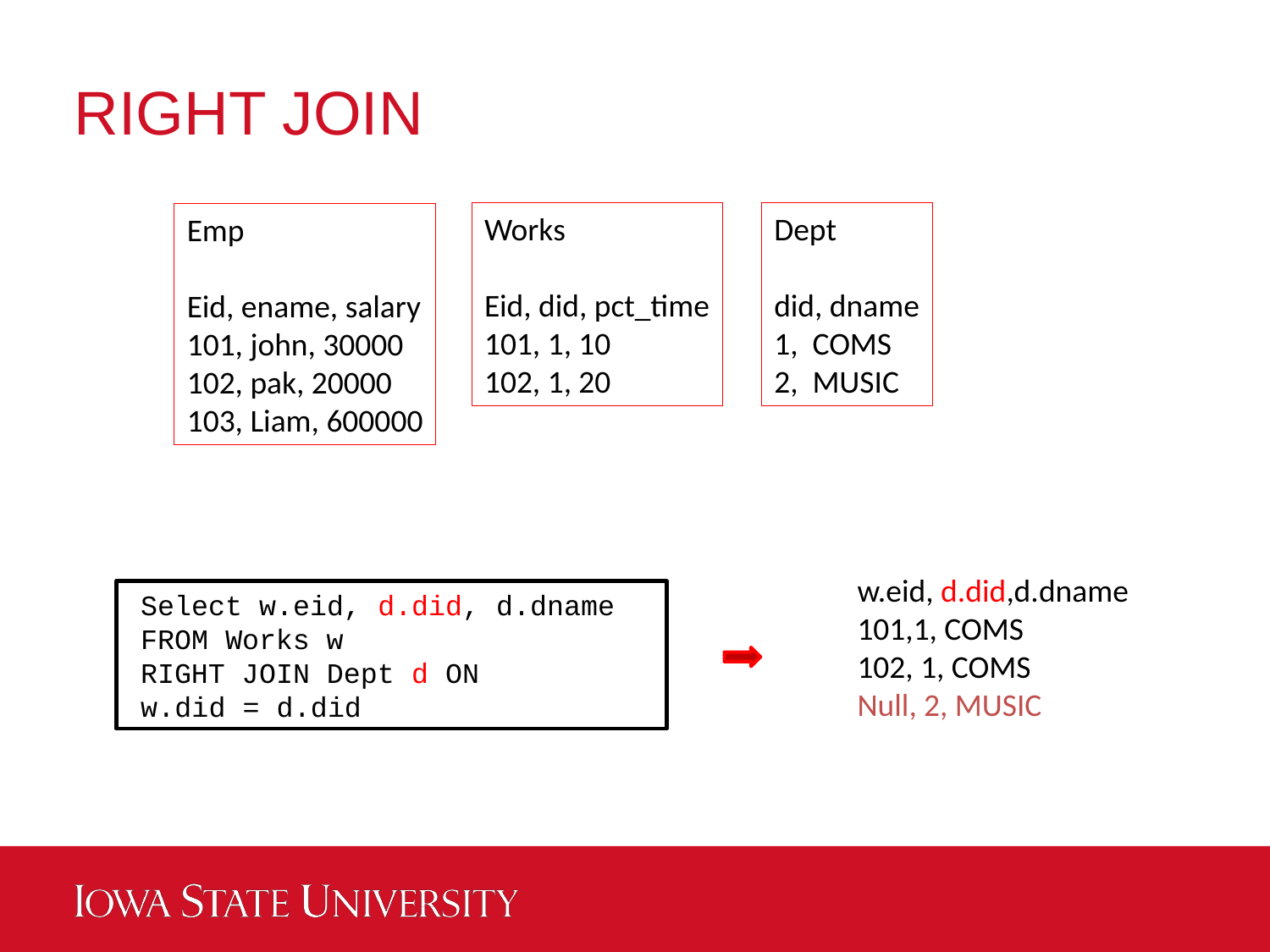

# RIGHT JOIN
Works

Eid, did, pct_time
101, 1, 10
102, 1, 20
Dept

did, dname
1,  COMS
2,  MUSIC
Emp

Eid, ename, salary
101, john, 30000
102, pak, 20000
103, Liam, 600000
w.eid, d.did,d.dname
101,1, COMS
102, 1, COMS
Null, 2, MUSIC
Select w.eid, d.did, d.dname
FROM Works w
RIGHT JOIN Dept d ON w.did = d.did